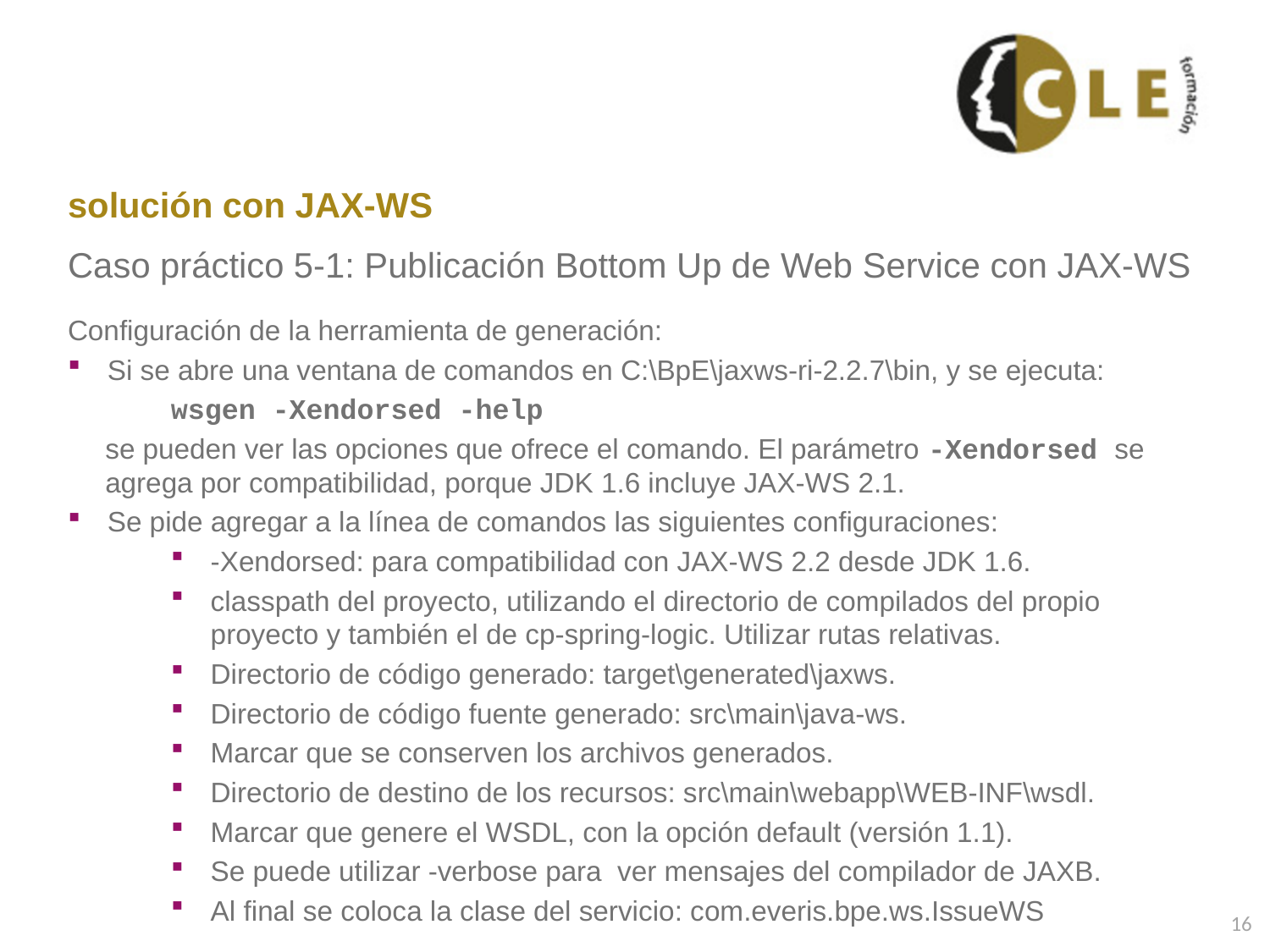

# solución con JAX-WS
Caso práctico 5-1: Publicación Bottom Up de Web Service con JAX-WS
Configuración de la herramienta de generación:
Si se abre una ventana de comandos en C:\BpE\jaxws-ri-2.2.7\bin, y se ejecuta:
wsgen -Xendorsed -help
se pueden ver las opciones que ofrece el comando. El parámetro -Xendorsed se agrega por compatibilidad, porque JDK 1.6 incluye JAX-WS 2.1.
Se pide agregar a la línea de comandos las siguientes configuraciones:
-Xendorsed: para compatibilidad con JAX-WS 2.2 desde JDK 1.6.
classpath del proyecto, utilizando el directorio de compilados del propio proyecto y también el de cp-spring-logic. Utilizar rutas relativas.
Directorio de código generado: target\generated\jaxws.
Directorio de código fuente generado: src\main\java-ws.
Marcar que se conserven los archivos generados.
Directorio de destino de los recursos: src\main\webapp\WEB-INF\wsdl.
Marcar que genere el WSDL, con la opción default (versión 1.1).
Se puede utilizar -verbose para  ver mensajes del compilador de JAXB.
Al final se coloca la clase del servicio: com.everis.bpe.ws.IssueWS
16